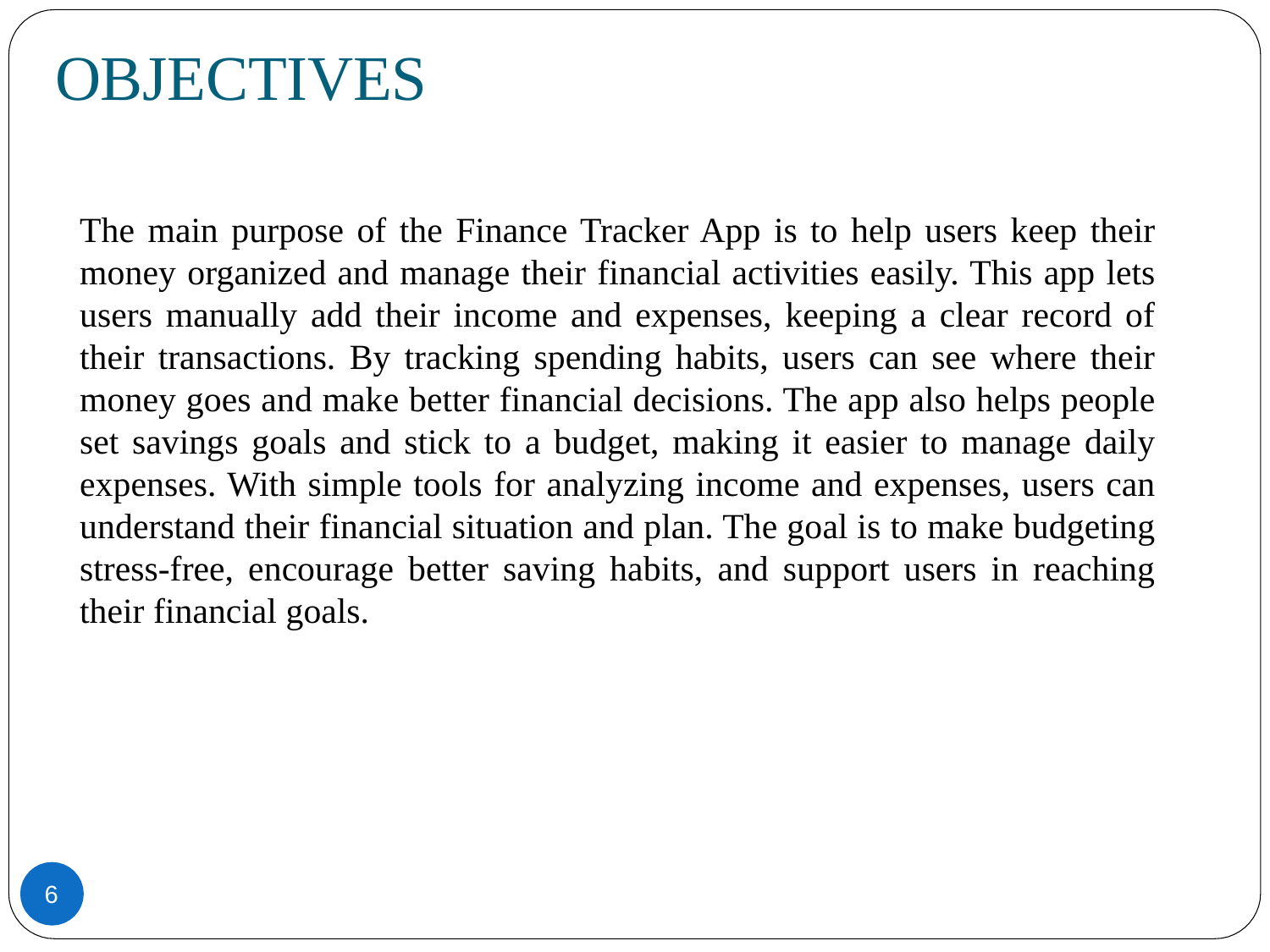

# OBJECTIVES
The main purpose of the Finance Tracker App is to help users keep their money organized and manage their financial activities easily. This app lets users manually add their income and expenses, keeping a clear record of their transactions. By tracking spending habits, users can see where their money goes and make better financial decisions. The app also helps people set savings goals and stick to a budget, making it easier to manage daily expenses. With simple tools for analyzing income and expenses, users can understand their financial situation and plan. The goal is to make budgeting stress-free, encourage better saving habits, and support users in reaching their financial goals.

6